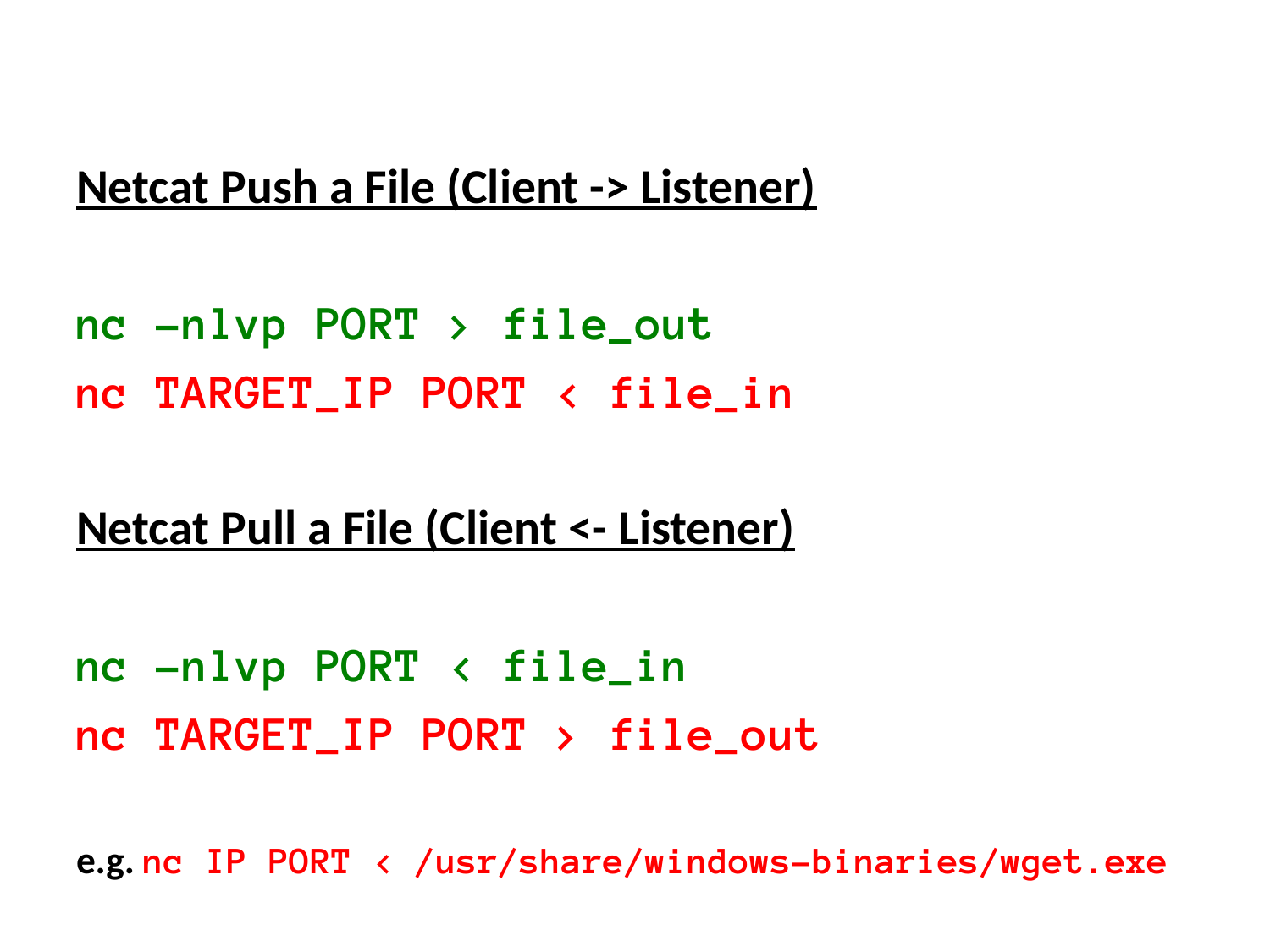

Netcat Push a File (Client -> Listener)

nc –nlvp PORT > file_out
nc TARGET_IP PORT < file_in

Netcat Pull a File (Client <- Listener)

nc –nlvp PORT < file_in
nc TARGET_IP PORT > file_out

e.g. nc IP PORT < /usr/share/windows-binaries/wget.exe